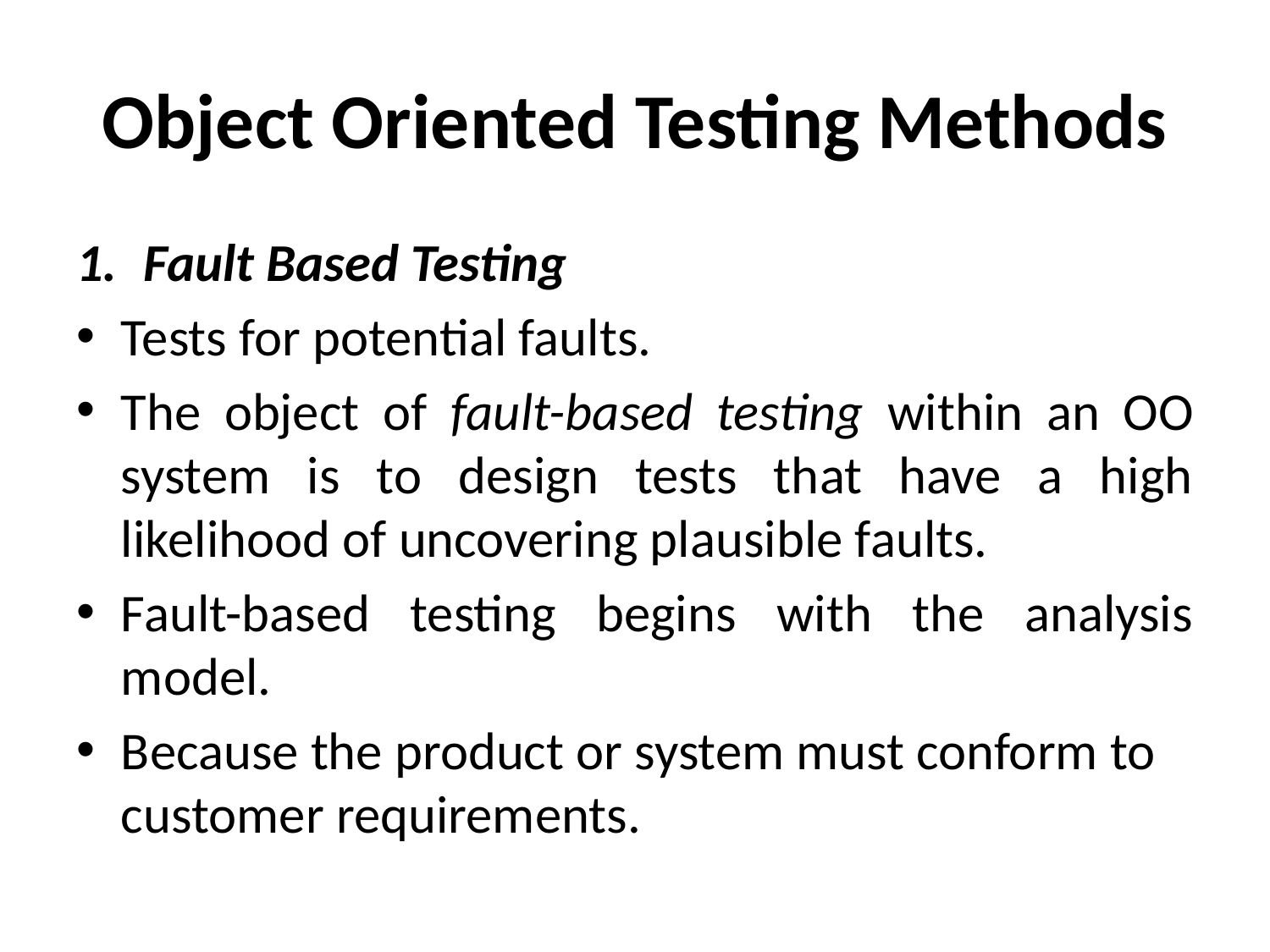

# Object Oriented Testing Methods
Fault Based Testing
Tests for potential faults.
The object of fault-based testing within an OO system is to design tests that have a high likelihood of uncovering plausible faults.
Fault-based testing begins with the analysis model.
Because the product or system must conform to customer requirements.